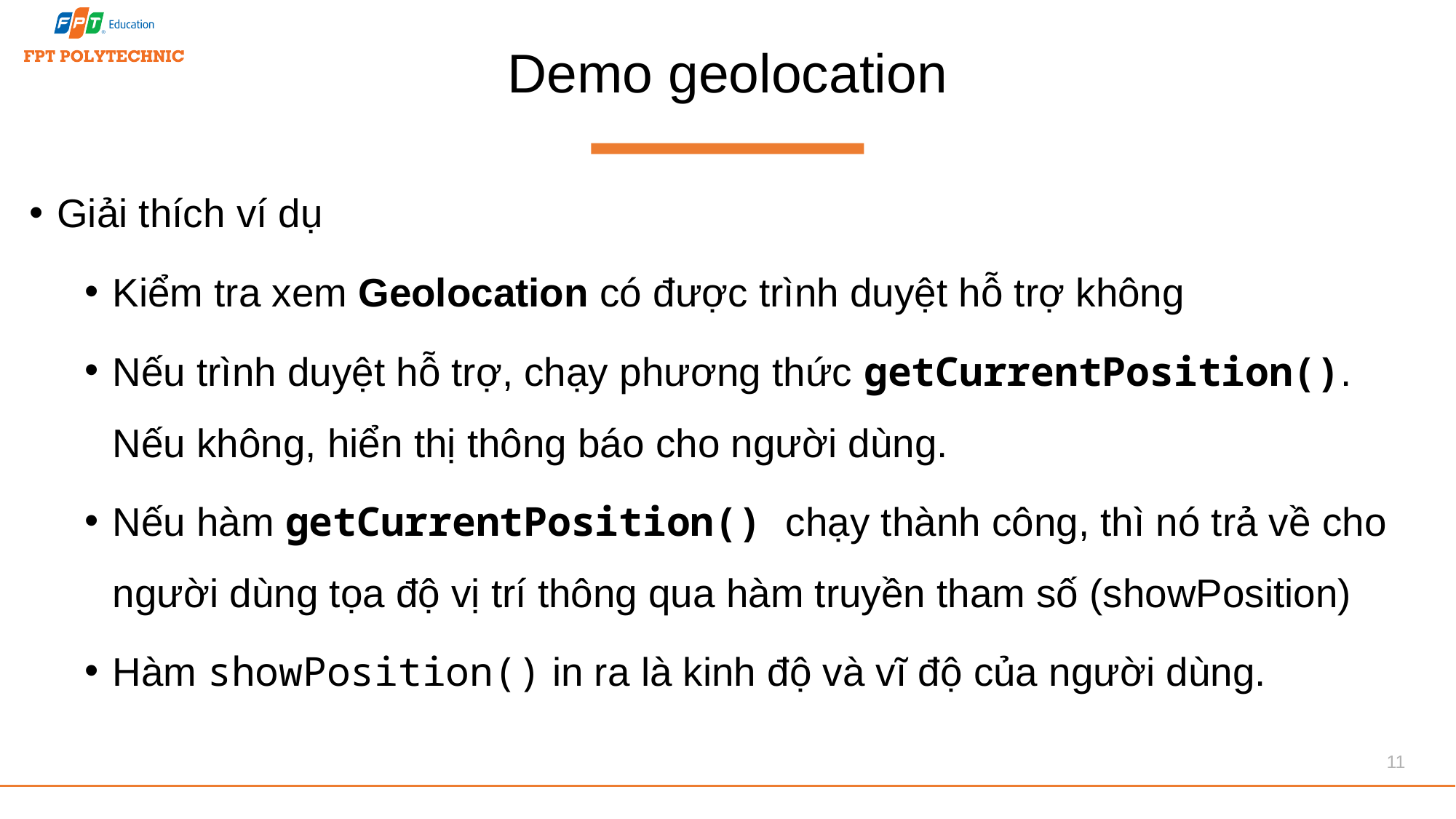

# Demo geolocation
Giải thích ví dụ
Kiểm tra xem Geolocation có được trình duyệt hỗ trợ không
Nếu trình duyệt hỗ trợ, chạy phương thức getCurrentPosition(). Nếu không, hiển thị thông báo cho người dùng.
Nếu hàm getCurrentPosition() chạy thành công, thì nó trả về cho người dùng tọa độ vị trí thông qua hàm truyền tham số (showPosition)
Hàm showPosition() in ra là kinh độ và vĩ độ của người dùng.
11